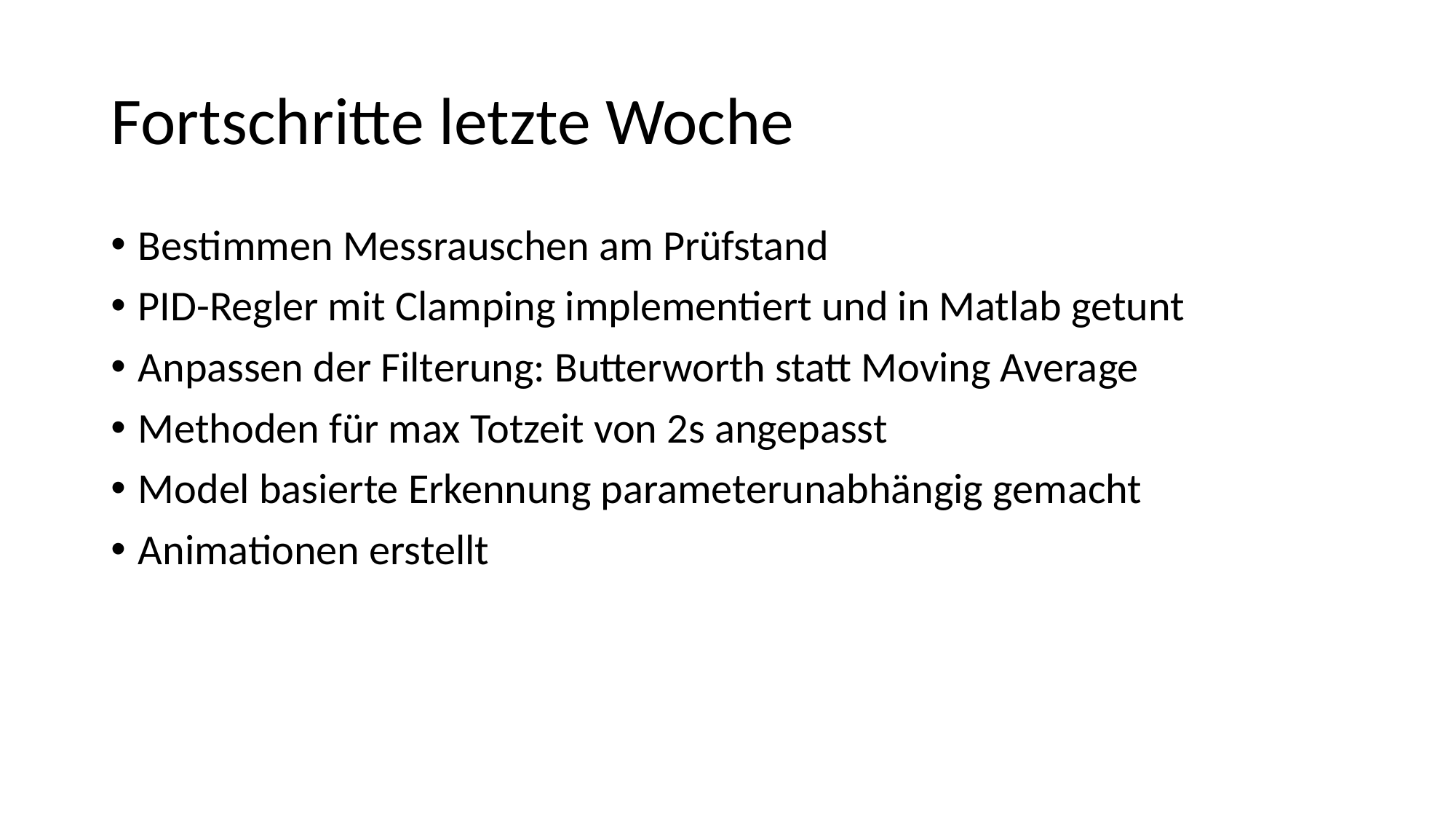

# Fortschritte letzte Woche
Bestimmen Messrauschen am Prüfstand
PID-Regler mit Clamping implementiert und in Matlab getunt
Anpassen der Filterung: Butterworth statt Moving Average
Methoden für max Totzeit von 2s angepasst
Model basierte Erkennung parameterunabhängig gemacht
Animationen erstellt